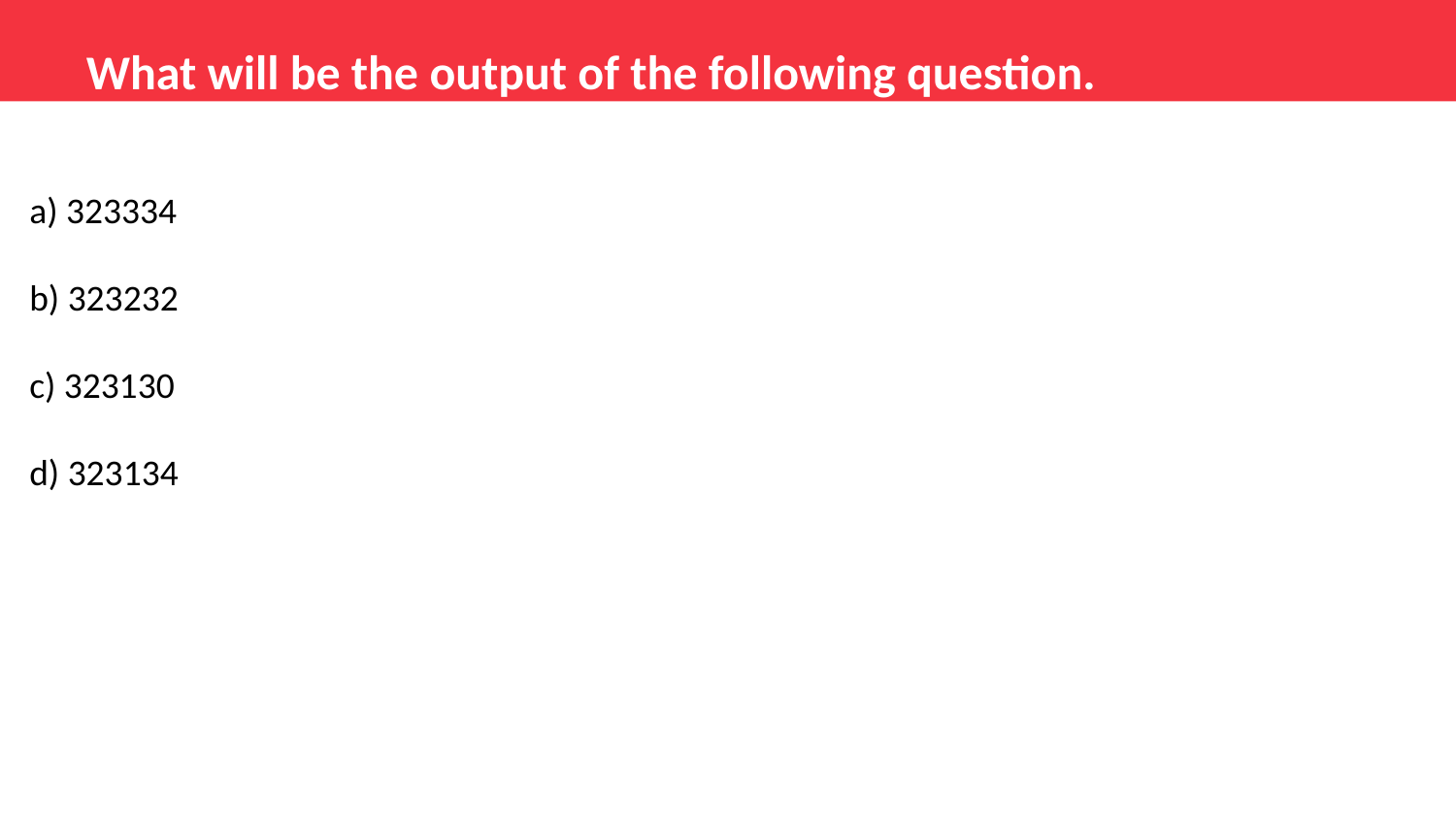

What will be the output of the following question.

a) 323334
b) 323232
c) 323130
d) 323134